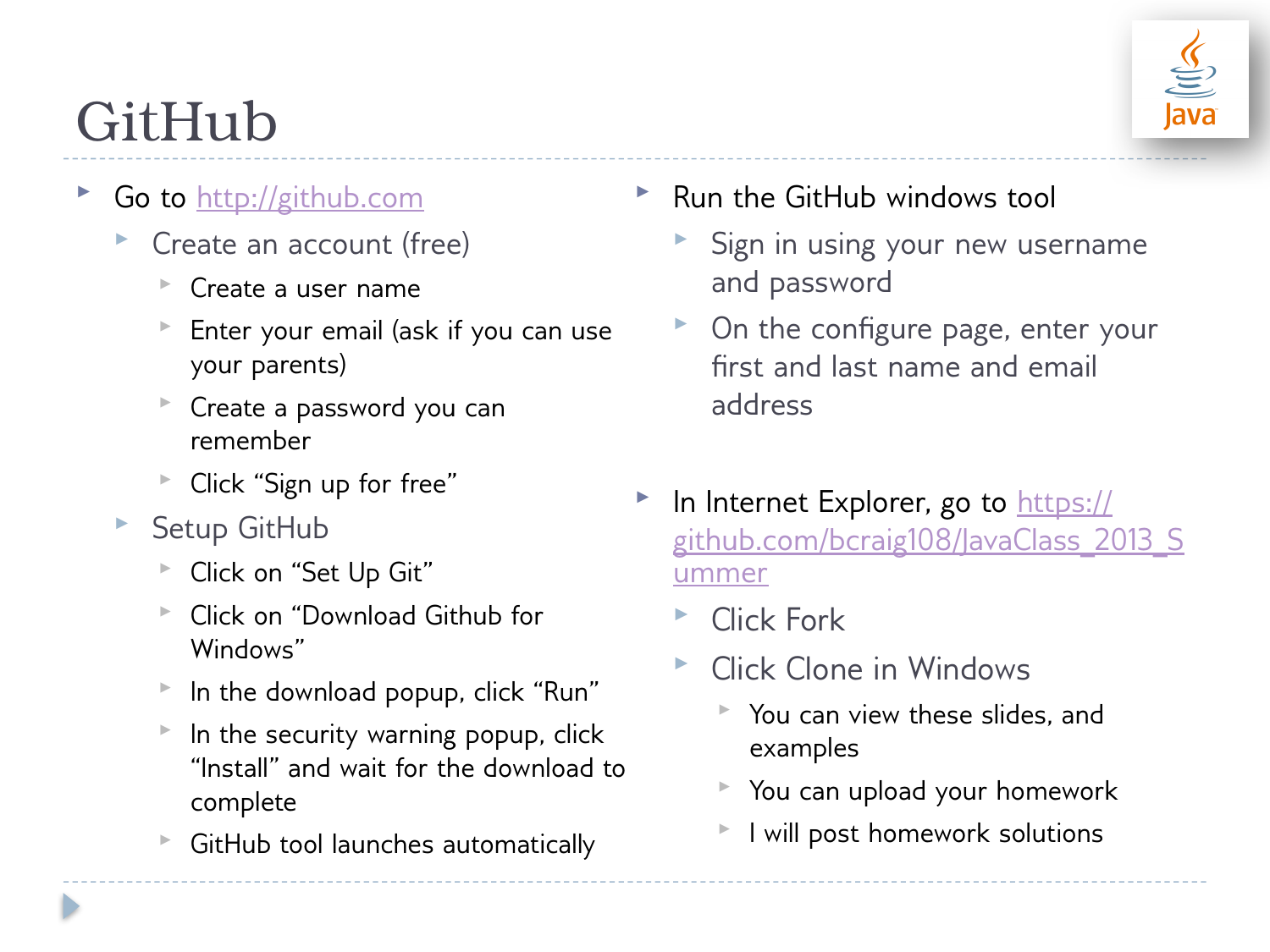

# GitHub
Go to http://github.com
Create an account (free)
Create a user name
Enter your email (ask if you can use your parents)
Create a password you can remember
Click “Sign up for free”
Setup GitHub
Click on “Set Up Git”
Click on “Download Github for Windows”
In the download popup, click “Run”
In the security warning popup, click “Install” and wait for the download to complete
GitHub tool launches automatically
Run the GitHub windows tool
Sign in using your new username and password
On the configure page, enter your first and last name and email address

In Internet Explorer, go to https://github.com/bcraig108/JavaClass_2013_Summer
Click Fork
Click Clone in Windows
You can view these slides, and examples
You can upload your homework
I will post homework solutions